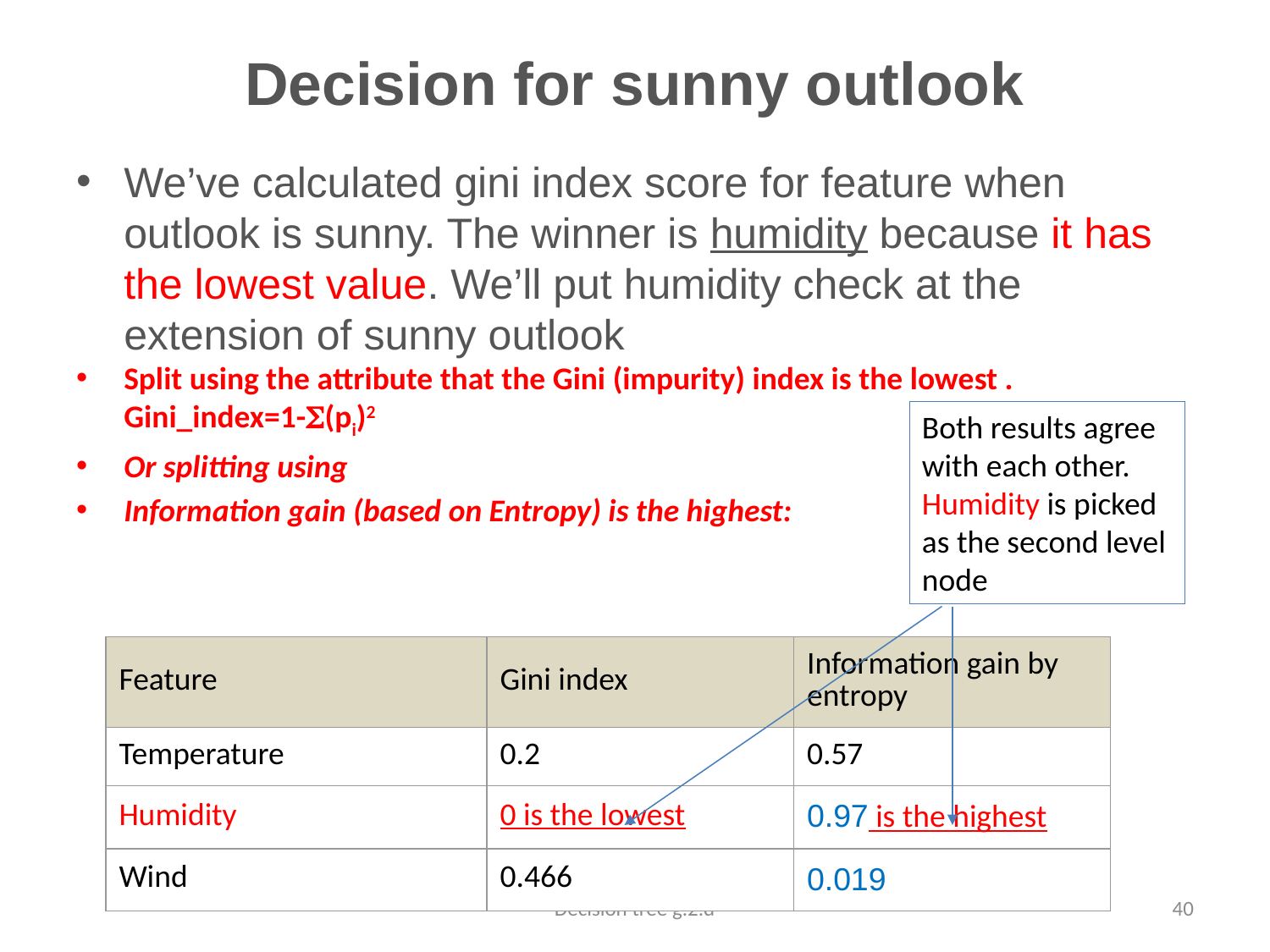

# Decision for sunny outlook
We’ve calculated gini index score for feature when outlook is sunny. The winner is humidity because it has the lowest value. We’ll put humidity check at the extension of sunny outlook
Split using the attribute that the Gini (impurity) index is the lowest . Gini_index=1-Σ(pi)2
Or splitting using
Information gain (based on Entropy) is the highest:

Both results agree with each other. Humidity is picked as the second level node
| Feature | Gini index | Information gain by entropy |
| --- | --- | --- |
| Temperature | 0.2 | 0.57 |
| Humidity | 0 is the lowest | 0.97 is the highest |
| Wind | 0.466 | 0.019 |
Decision tree g.2.d
40